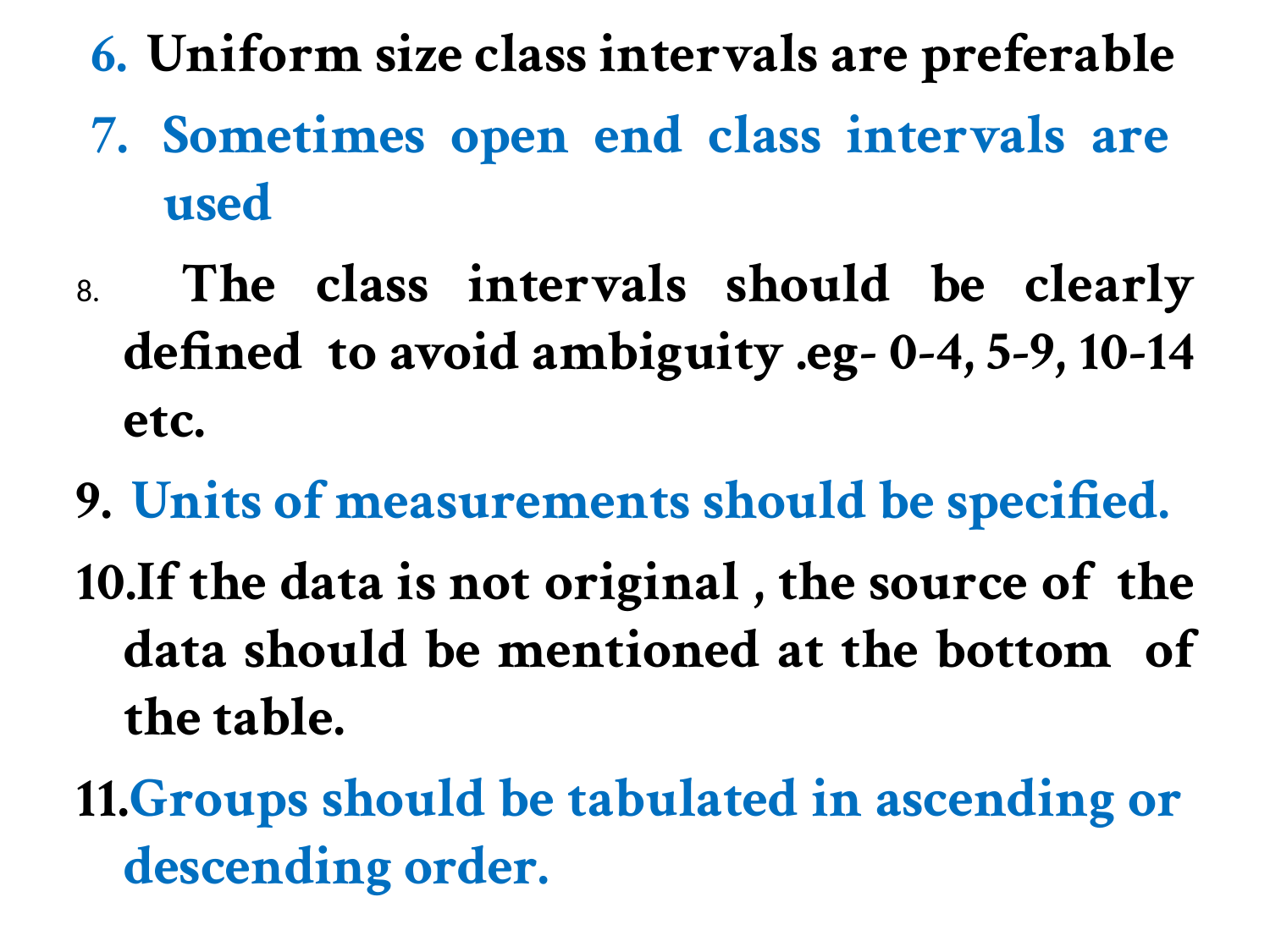

Uniform size class intervals are preferable
Sometimes open end class intervals are  used
	The class intervals should be clearly defined  to avoid ambiguity .eg- 0-4, 5-9, 10-14 etc.
Units of measurements should be specified.
If the data is not original , the source of  the data should be mentioned at the bottom  of the table.
Groups should be tabulated in ascending or  descending order.